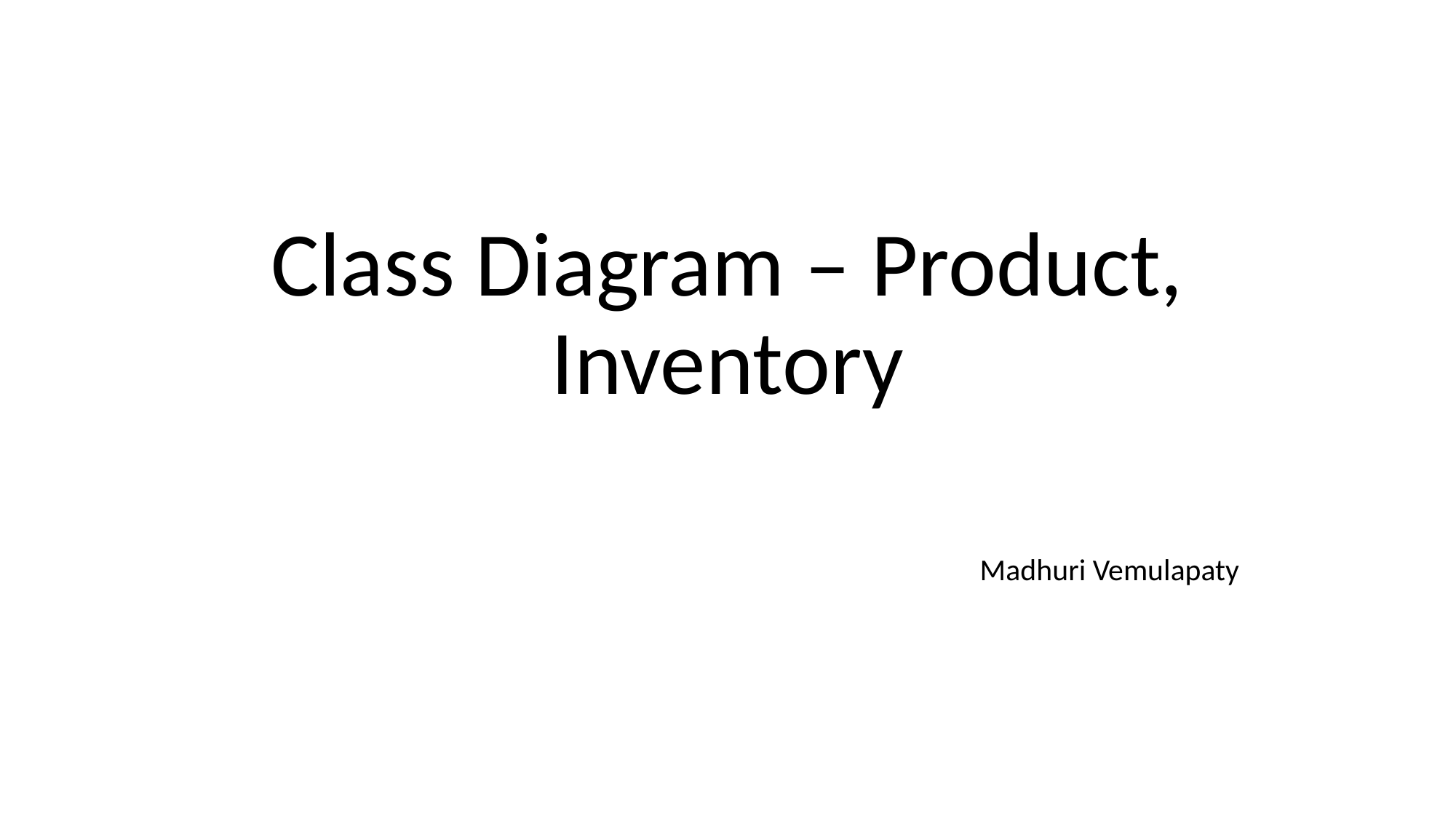

# Class Diagram – Product, Inventory

                          						Madhuri Vemulapaty